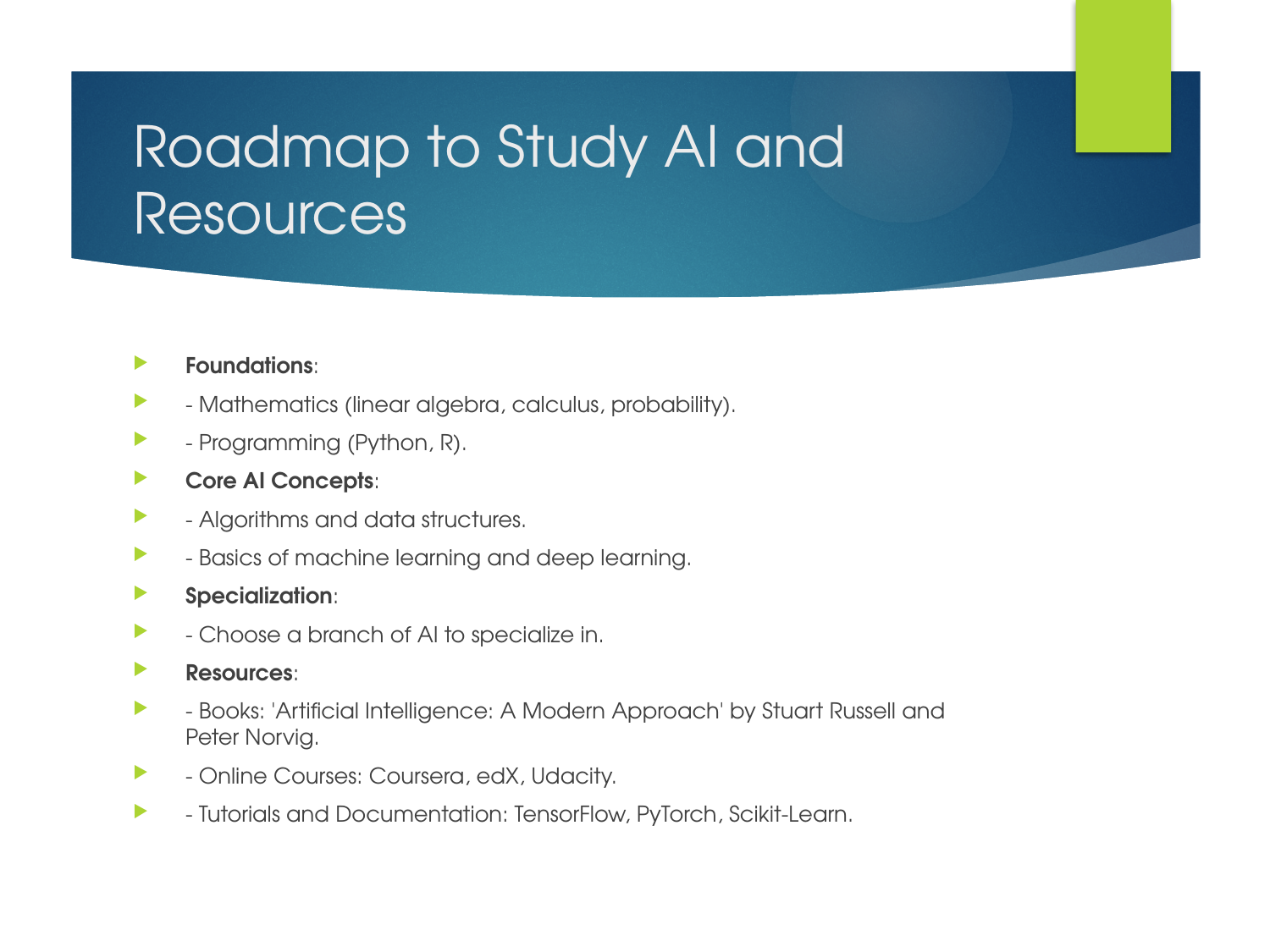

# Roadmap to Study AI and Resources
Foundations:
- Mathematics (linear algebra, calculus, probability).
- Programming (Python, R).
Core AI Concepts:
- Algorithms and data structures.
- Basics of machine learning and deep learning.
Specialization:
- Choose a branch of AI to specialize in.
Resources:
- Books: 'Artificial Intelligence: A Modern Approach' by Stuart Russell and Peter Norvig.
- Online Courses: Coursera, edX, Udacity.
- Tutorials and Documentation: TensorFlow, PyTorch, Scikit-Learn.